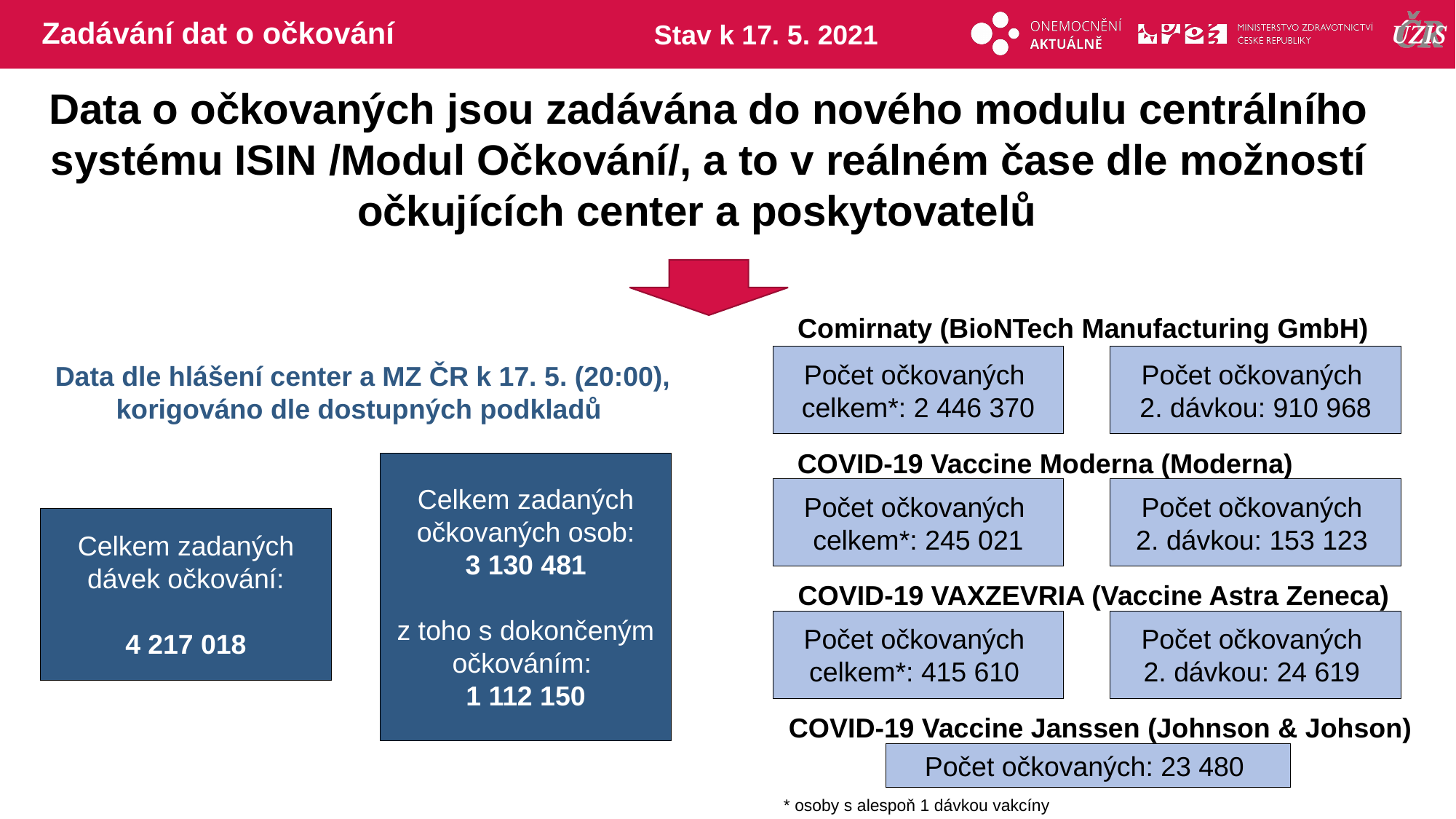

# Zadávání dat o očkování
Stav k 17. 5. 2021
Data o očkovaných jsou zadávána do nového modulu centrálního systému ISIN /Modul Očkování/, a to v reálném čase dle možností očkujících center a poskytovatelů

Comirnaty (BioNTech Manufacturing GmbH)
Počet očkovaných
celkem*: 2 446 370
Počet očkovaných
2. dávkou: 910 968
Data dle hlášení center a MZ ČR k 17. 5. (20:00), korigováno dle dostupných podkladů
COVID-19 Vaccine Moderna (Moderna)
Celkem zadaných očkovaných osob:
3 130 481

z toho s dokončeným očkováním:
1 112 150
Počet očkovaných
celkem*: 245 021
Počet očkovaných
2. dávkou: 153 123
Celkem zadaných dávek očkování:

4 217 018
COVID-19 VAXZEVRIA (Vaccine Astra Zeneca)
Počet očkovaných
celkem*: 415 610
Počet očkovaných
2. dávkou: 24 619
COVID-19 Vaccine Janssen (Johnson & Johson)
Počet očkovaných: 23 480
* osoby s alespoň 1 dávkou vakcíny